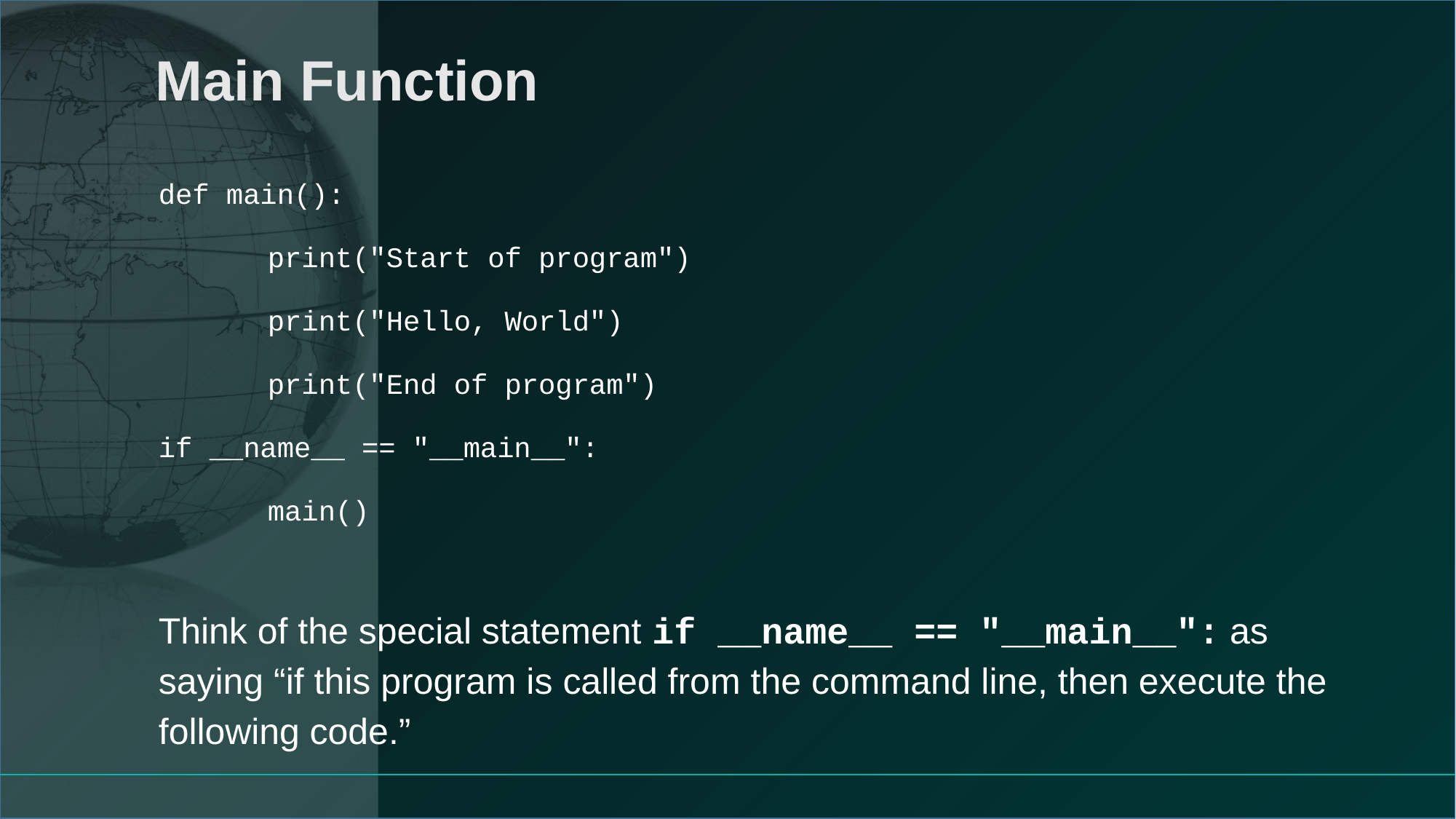

# Main Function
def main():
  	print("Start of program")
  	print("Hello, World")
  	print("End of program")
if __name__ == "__main__":
  	main()
Think of the special statement if __name__ == "__main__": as saying “if this program is called from the command line, then execute the following code.”